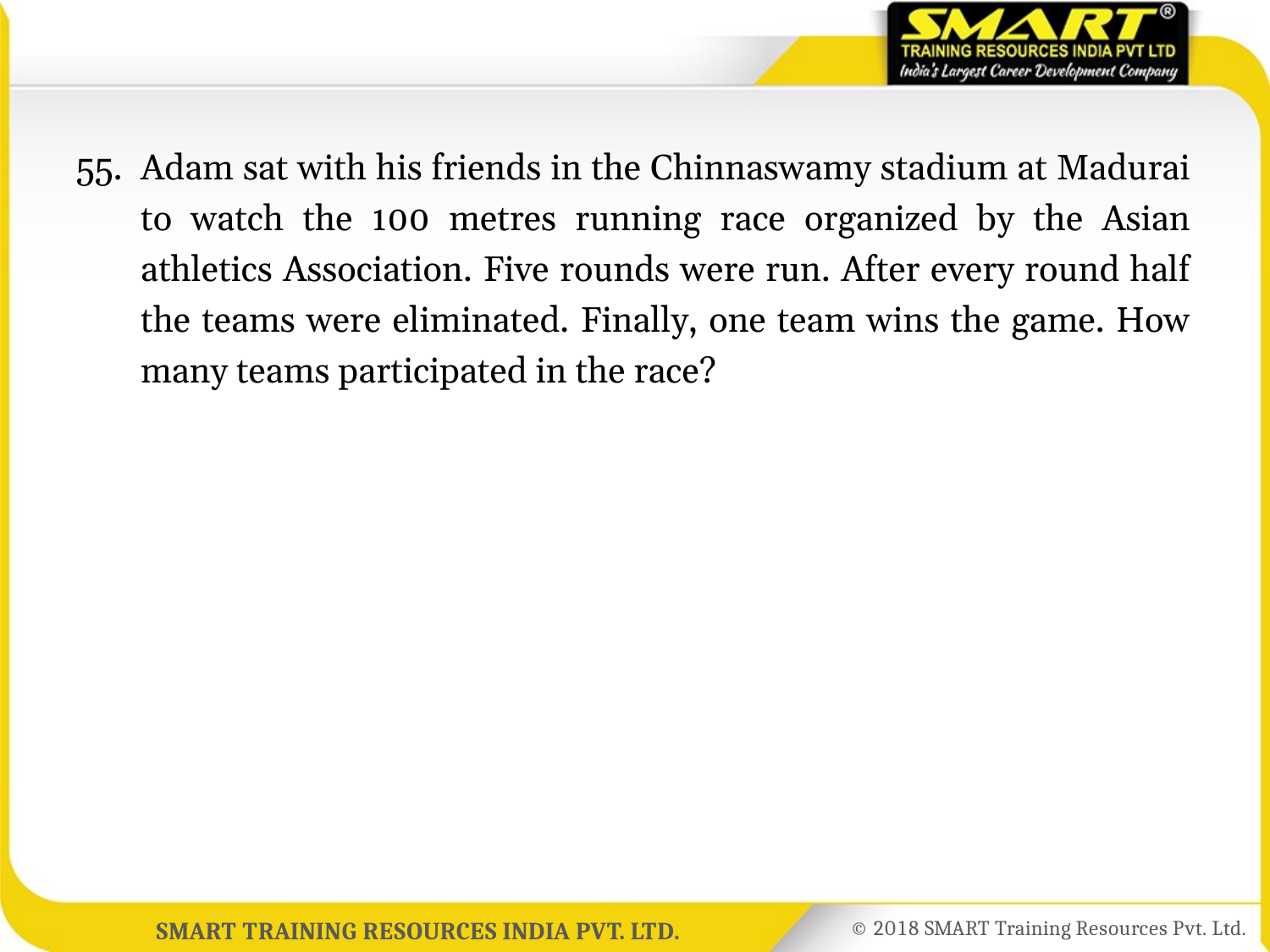

55.	Adam sat with his friends in the Chinnaswamy stadium at Madurai to watch the 100 metres running race organized by the Asian athletics Association. Five rounds were run. After every round half the teams were eliminated. Finally, one team wins the game. How many teams participated in the race?